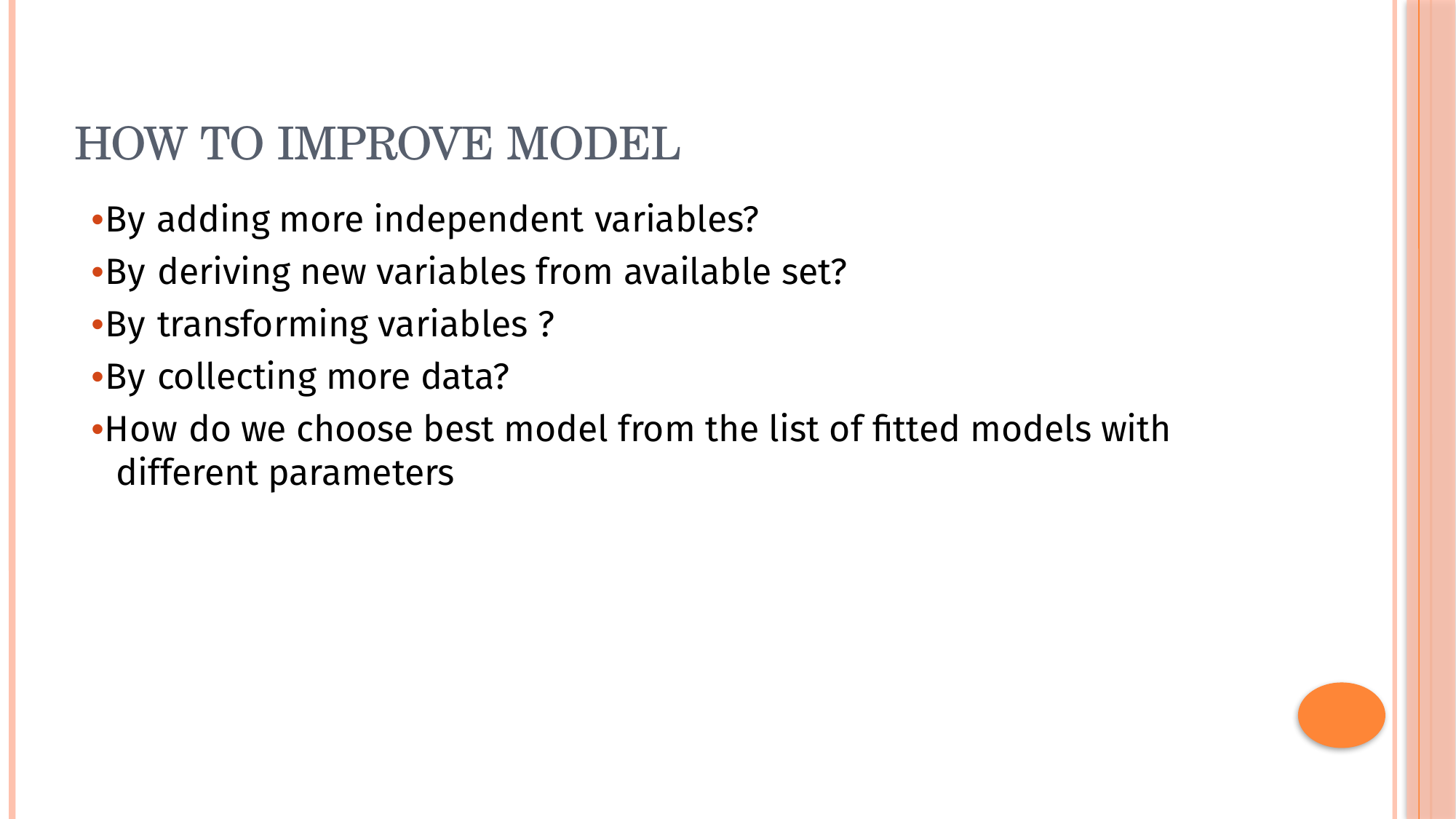

# How to improve model
•By adding more independent variables?
•By deriving new variables from available set?
•By transforming variables ?
•By collecting more data?
•How do we choose best model from the list of fitted models with  different parameters